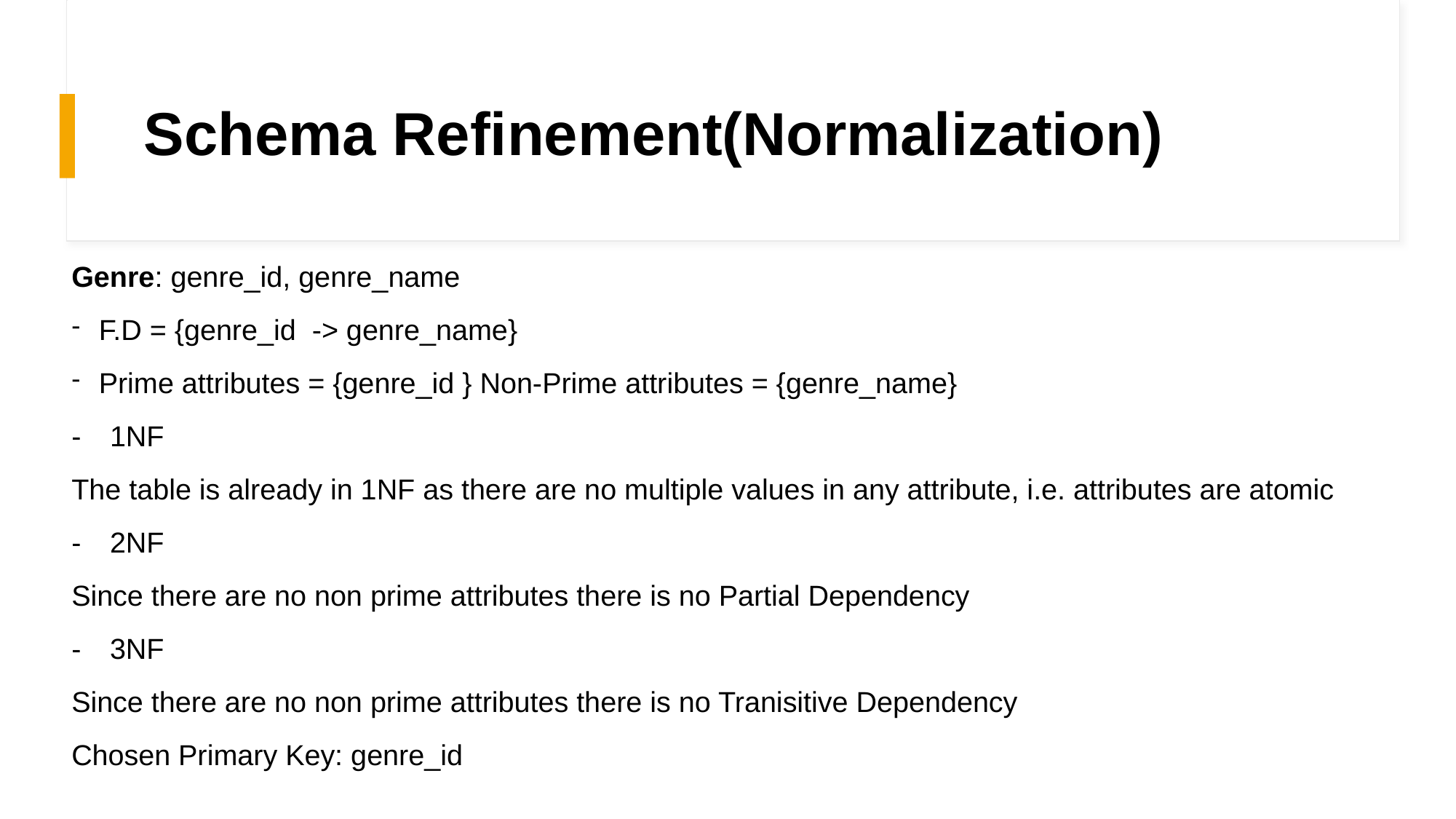

# Schema Refinement(Normalization)
Genre: genre_id, genre_name
F.D = {genre_id  -> genre_name}
Prime attributes = {genre_id } Non-Prime attributes = {genre_name}
- 1NF
The table is already in 1NF as there are no multiple values in any attribute, i.e. attributes are atomic
- 2NF
Since there are no non prime attributes there is no Partial Dependency
- 3NF
Since there are no non prime attributes there is no Tranisitive Dependency
Chosen Primary Key: genre_id